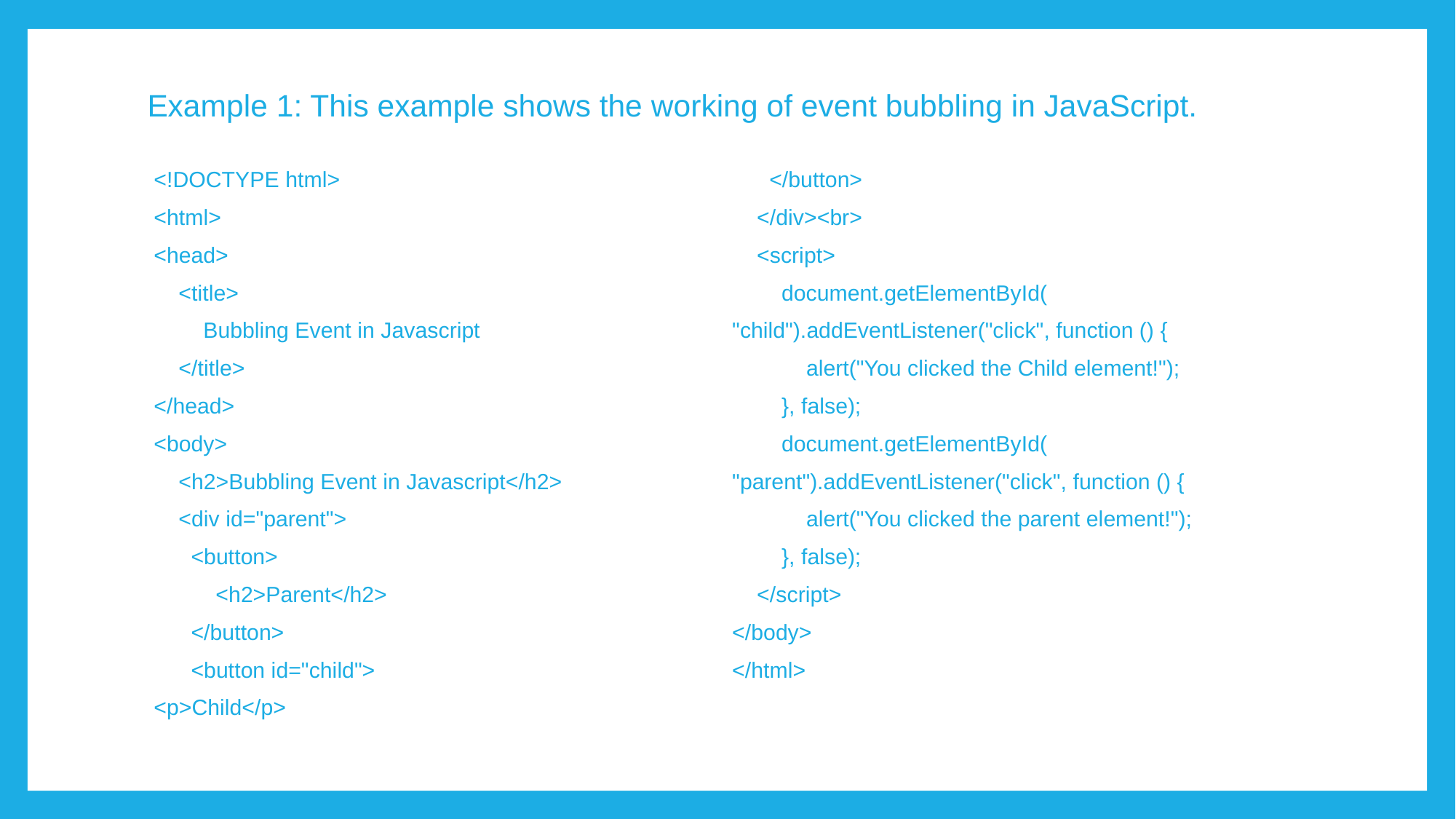

# Example 1: This example shows the working of event bubbling in JavaScript.
<!DOCTYPE html>
<html>
<head>
    <title>
        Bubbling Event in Javascript
    </title>
</head>
<body>
    <h2>Bubbling Event in Javascript</h2>
    <div id="parent">
      <button>
          <h2>Parent</h2>
      </button>
      <button id="child">
<p>Child</p>
      </button>
    </div><br>
    <script>
        document.getElementById(
"child").addEventListener("click", function () {
            alert("You clicked the Child element!");
        }, false);
        document.getElementById(
"parent").addEventListener("click", function () {
            alert("You clicked the parent element!");
        }, false);
    </script>
</body>
</html>